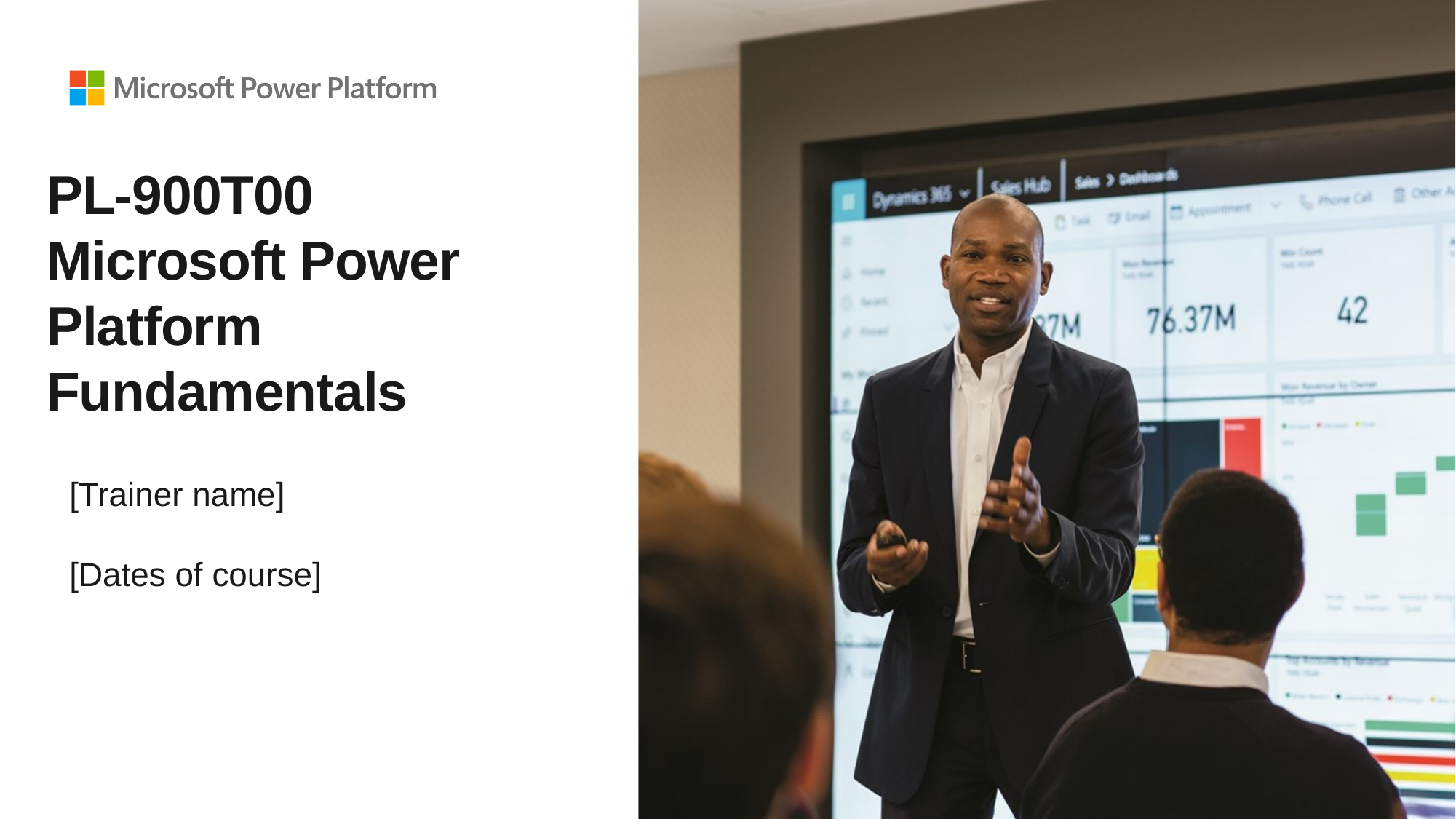

# PL-900T00 Microsoft Power Platform Fundamentals
[Trainer name]

[Dates of course]